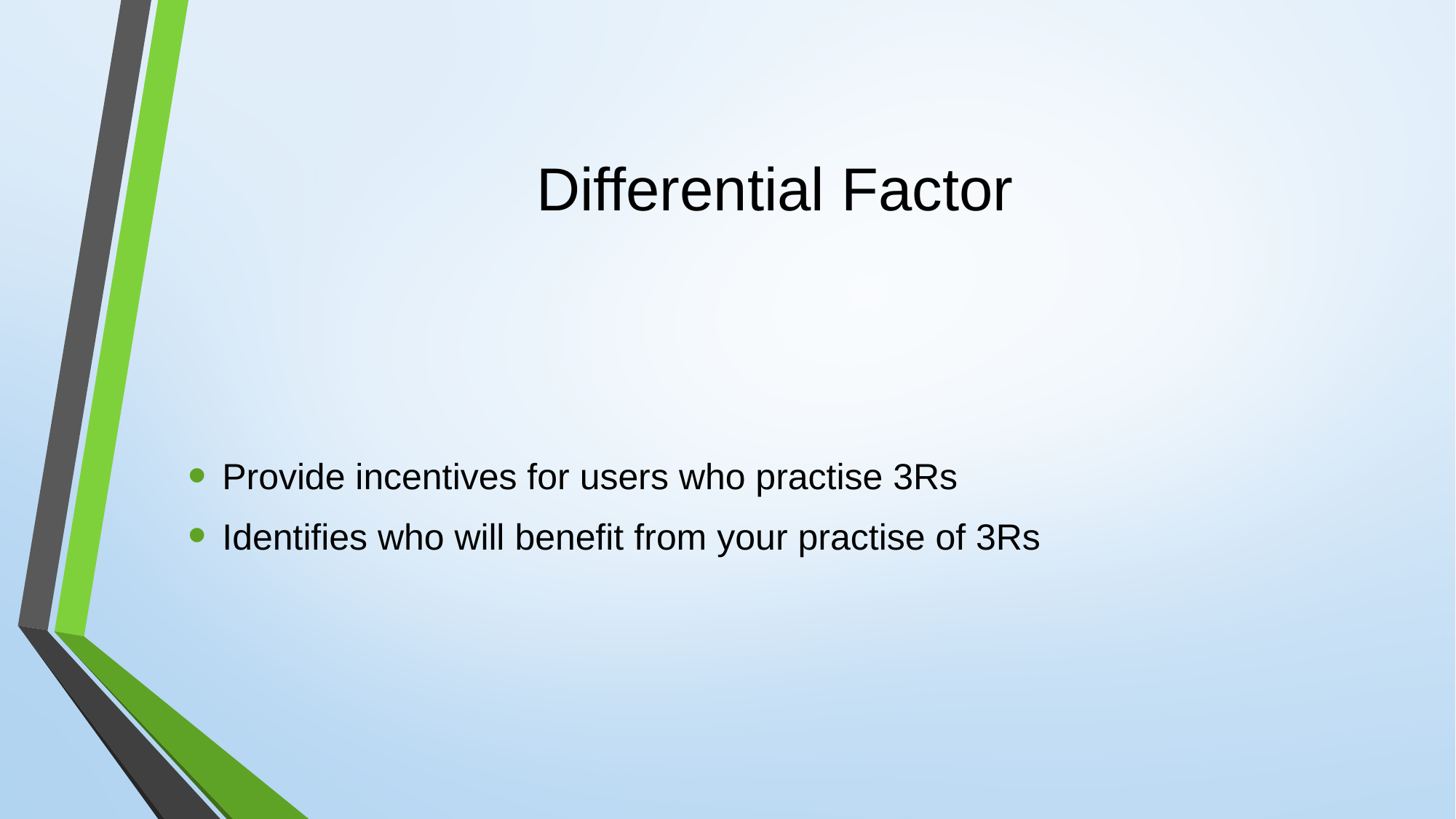

# Differential Factor
Provide incentives for users who practise 3Rs
Identifies who will benefit from your practise of 3Rs